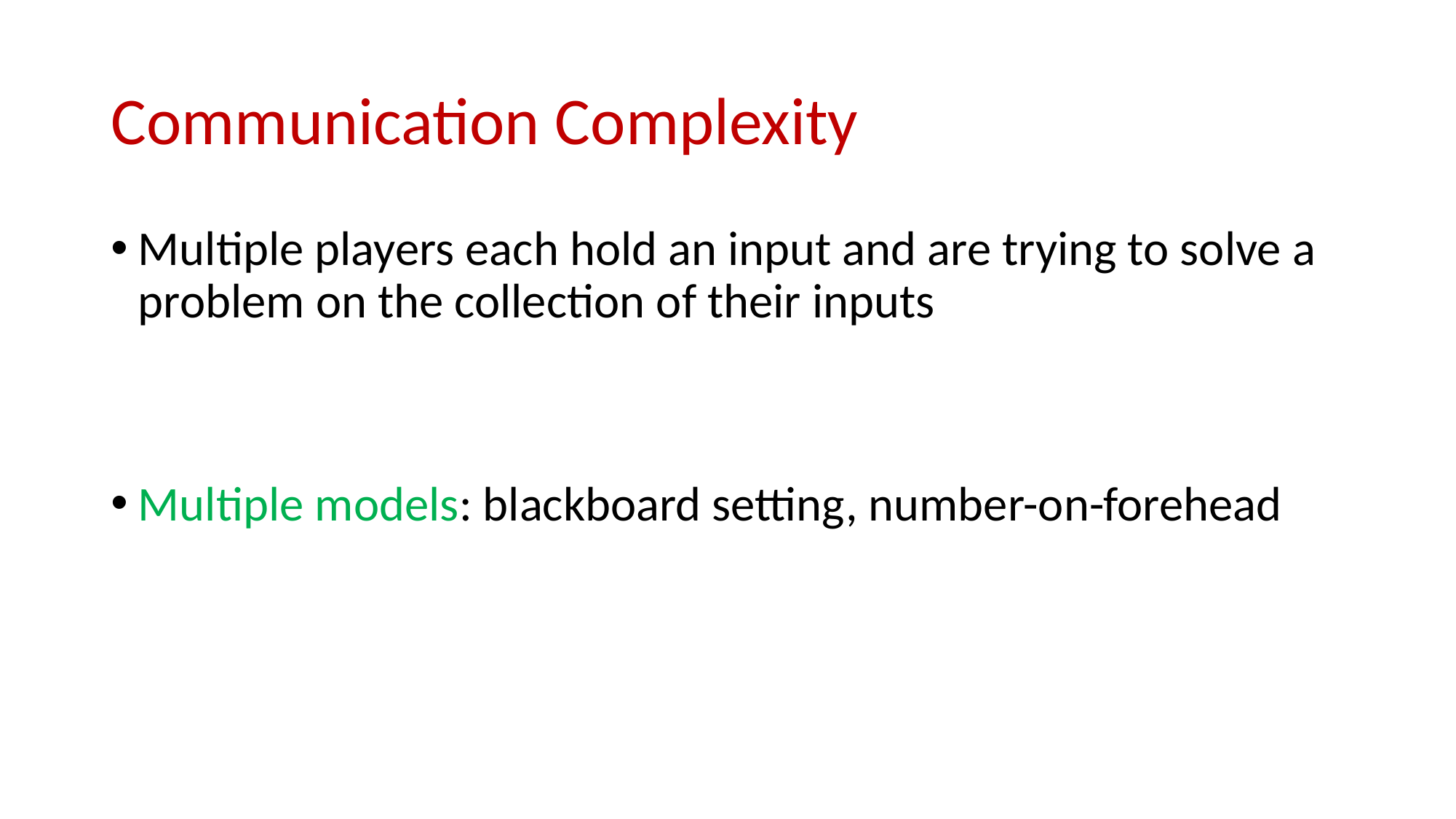

# Communication Complexity
Multiple players each hold an input and are trying to solve a problem on the collection of their inputs

Multiple models: blackboard setting, number-on-forehead